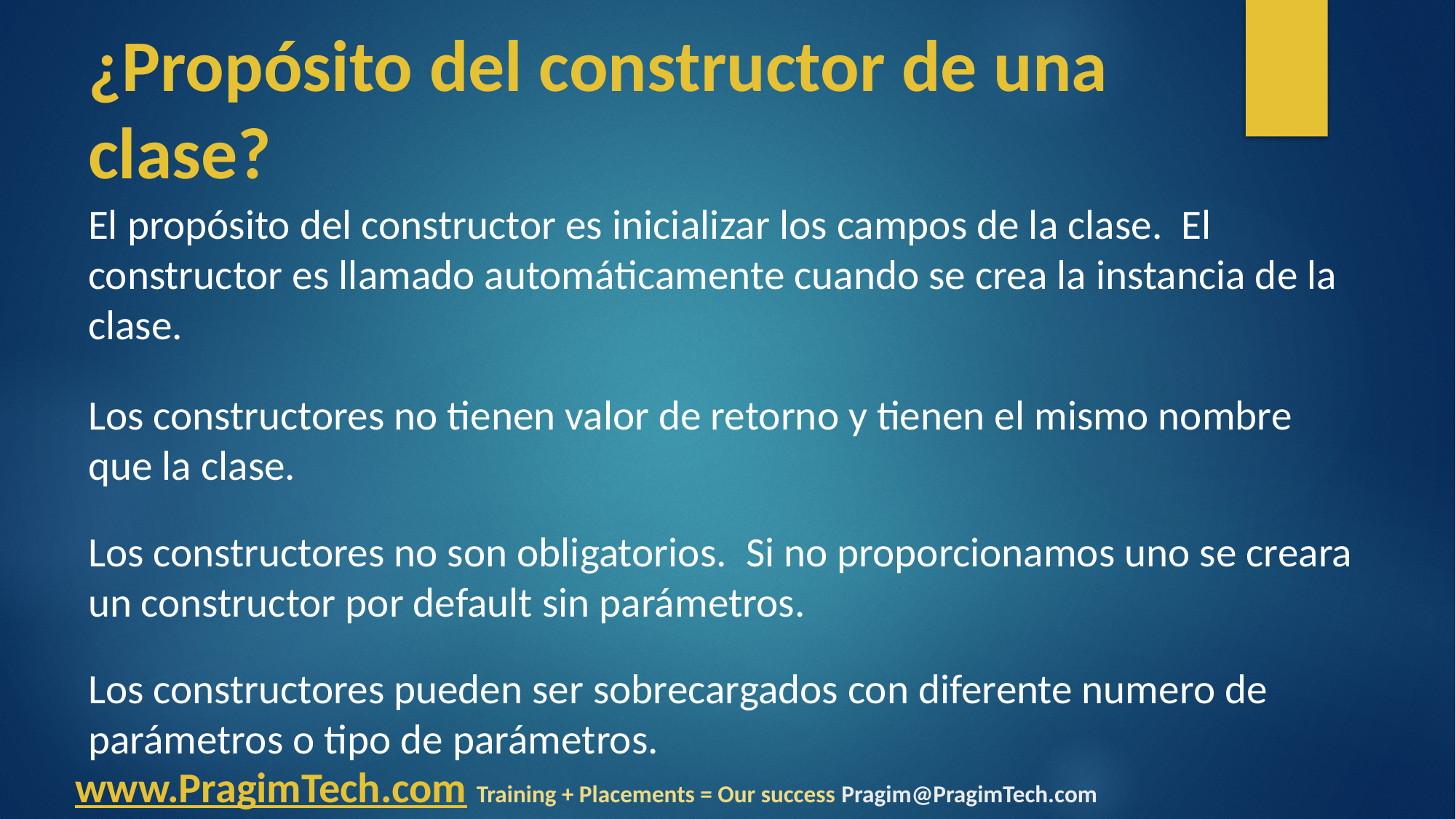

# ¿Propósito del constructor de una clase?
El propósito del constructor es inicializar los campos de la clase.  El constructor es llamado automáticamente cuando se crea la instancia de la clase.

Los constructores no tienen valor de retorno y tienen el mismo nombre que la clase.

Los constructores no son obligatorios.  Si no proporcionamos uno se creara un constructor por default sin parámetros.

Los constructores pueden ser sobrecargados con diferente numero de parámetros o tipo de parámetros.
www.PragimTech.com Training + Placements = Our success Pragim@PragimTech.com